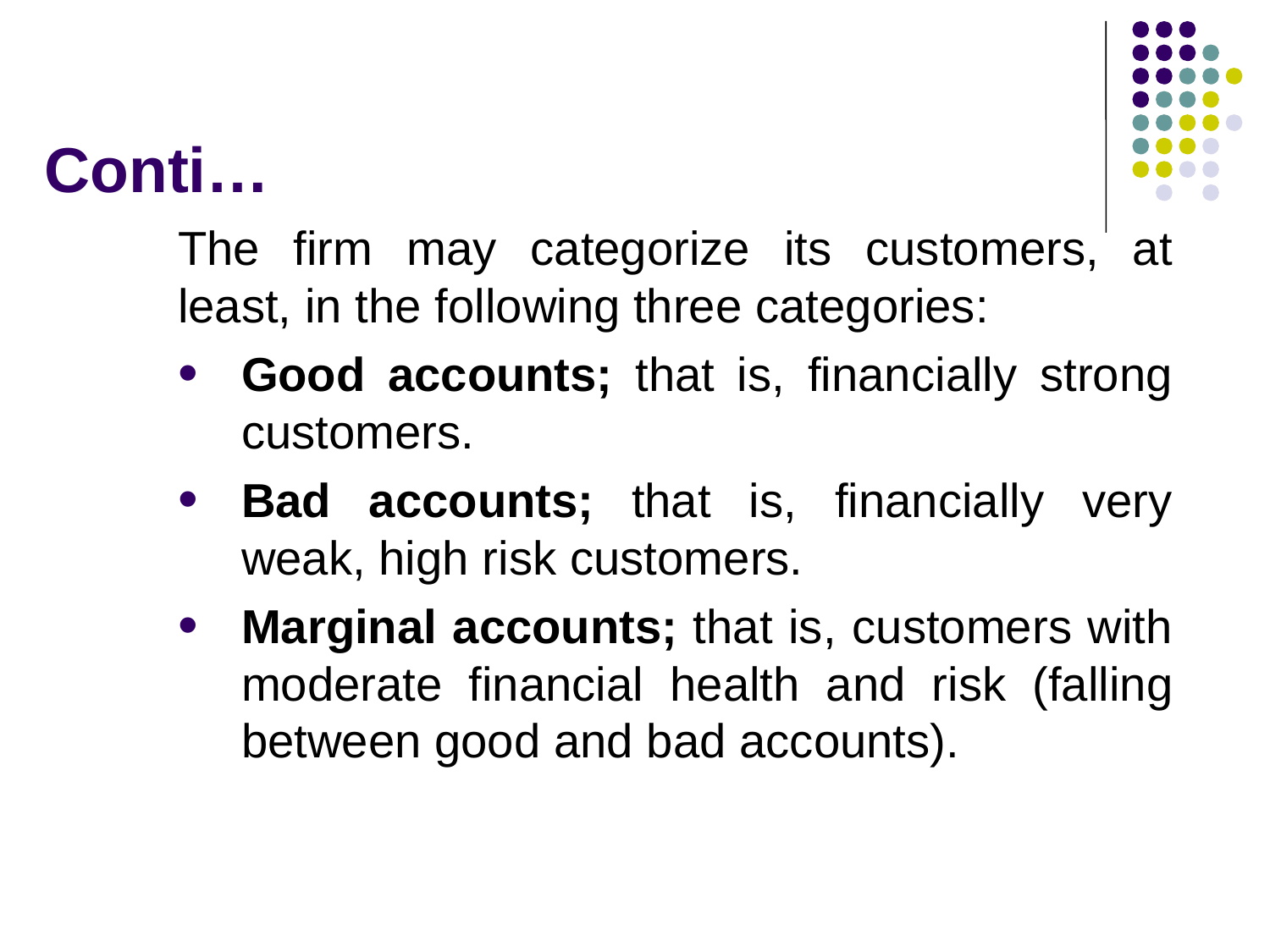

# Conti…
The firm may categorize its customers, at least, in the following three categories:
Good accounts; that is, financially strong customers.
Bad accounts; that is, financially very weak, high risk customers.
Marginal accounts; that is, customers with moderate financial health and risk (falling between good and bad accounts).